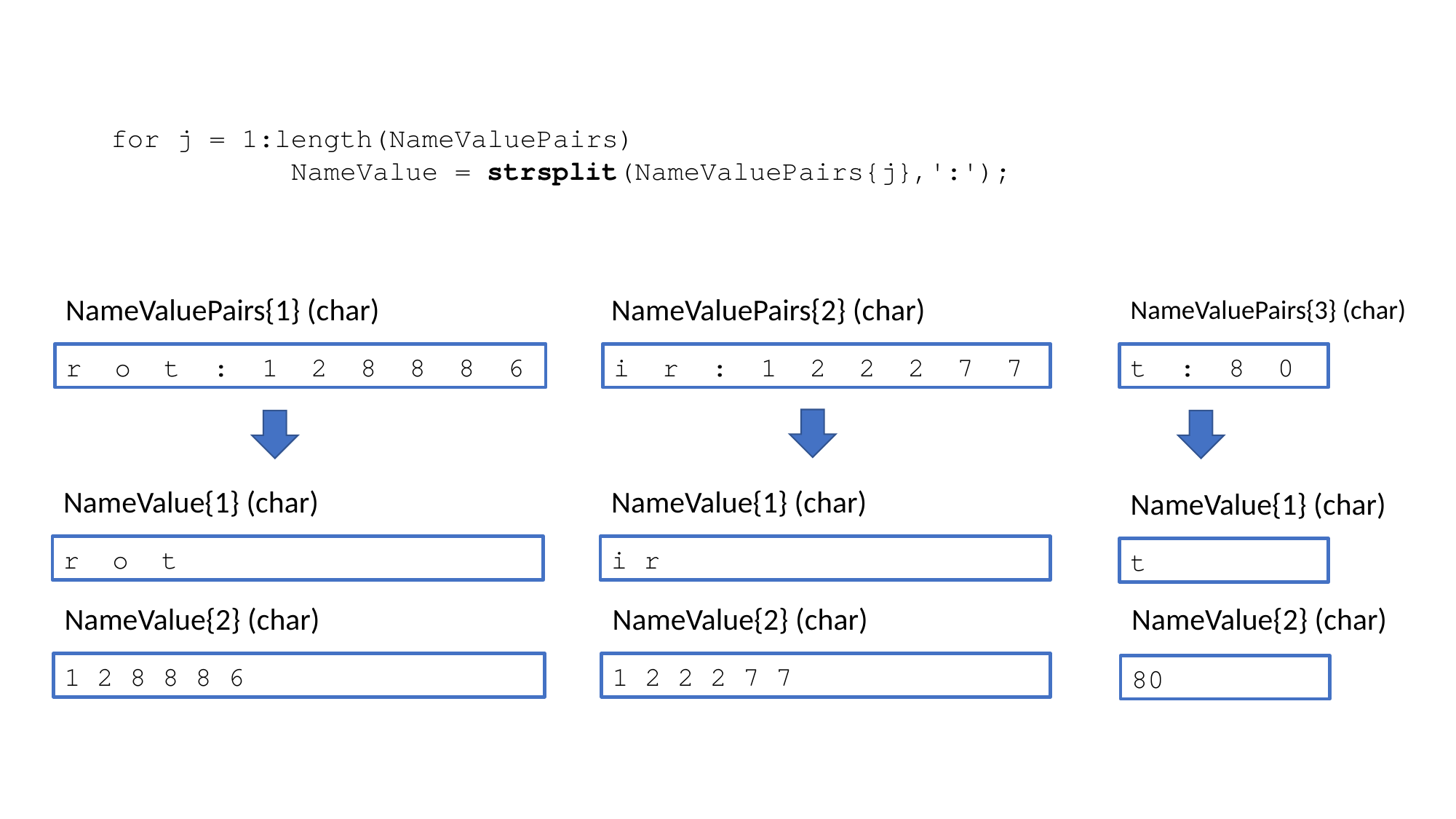

for j = 1:length(NameValuePairs)
           NameValue = strsplit(NameValuePairs{j},':');
NameValuePairs{3} (char)
NameValuePairs{1} (char)
NameValuePairs{2} (char)
r  o  t  :  1  2  8  8  8  6
i  r  :  1  2  2  2  7  7
t  :  8  0

NameValue{1} (char)
NameValue{1} (char)
NameValue{1} (char)
r  o  t
i r
t
NameValue{2} (char)
NameValue{2} (char)
NameValue{2} (char)
1 2 8 8 8 6
1 2 2 2 7 7
80